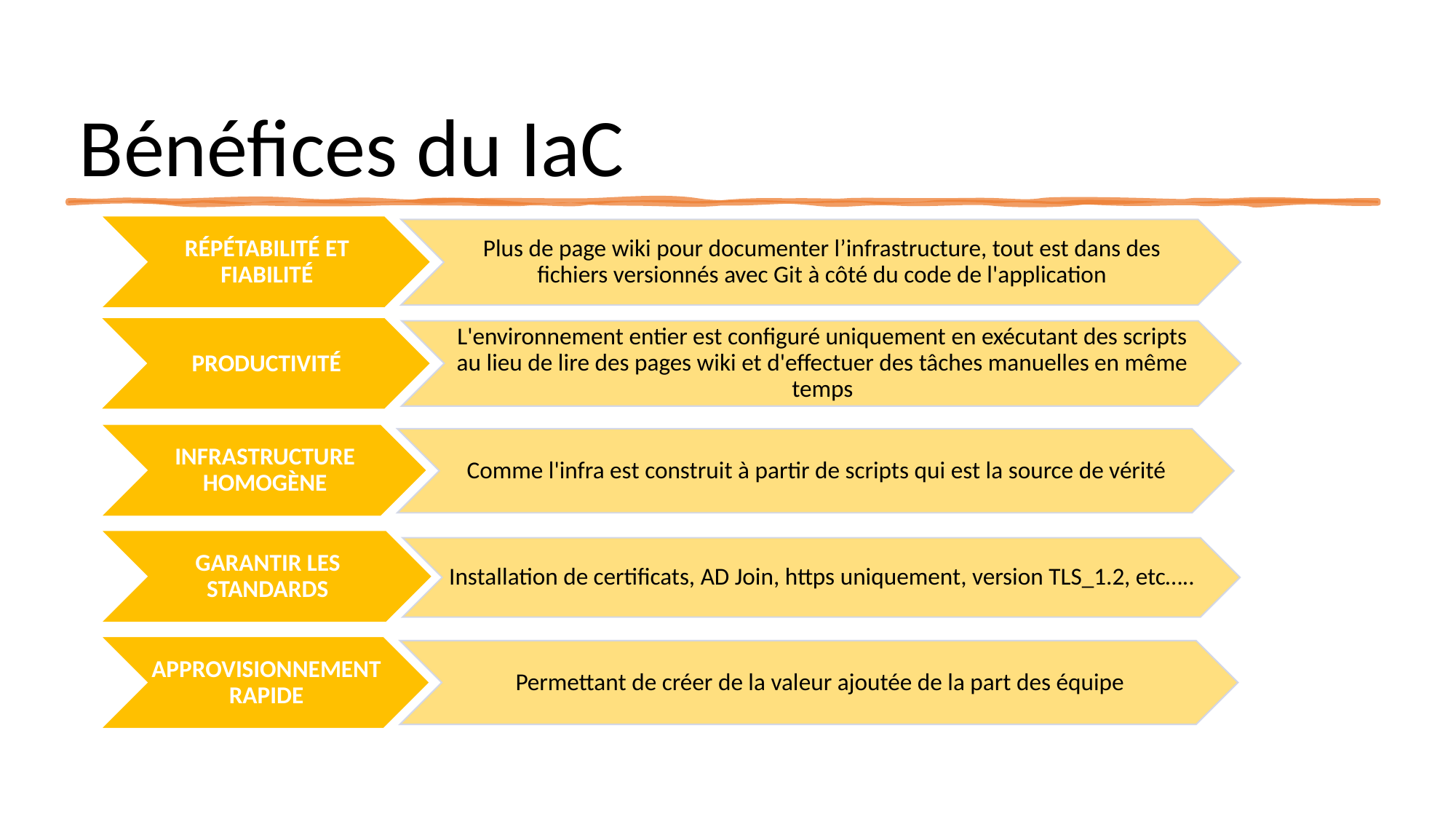

# Bénéfices du IaC
RÉPÉTABILITÉ ET FIABILITÉ​
Plus de page wiki pour documenter l’infrastructure, tout est dans des fichiers versionnés avec Git à côté du code de l'application
PRODUCTIVITÉ
L'environnement entier est configuré uniquement en exécutant des scripts au lieu de lire des pages wiki et d'effectuer des tâches manuelles en même temps
INFRASTRUCTURE HOMOGÈNE
Comme l'infra est construit à partir de scripts qui est la source de vérité
GARANTIR LES STANDARDS
Installation de certificats, AD Join, https uniquement, version TLS_1.2, etc…..
APPROVISIONNEMENT RAPIDE​
Permettant de créer de la valeur ajoutée de la part des équipe